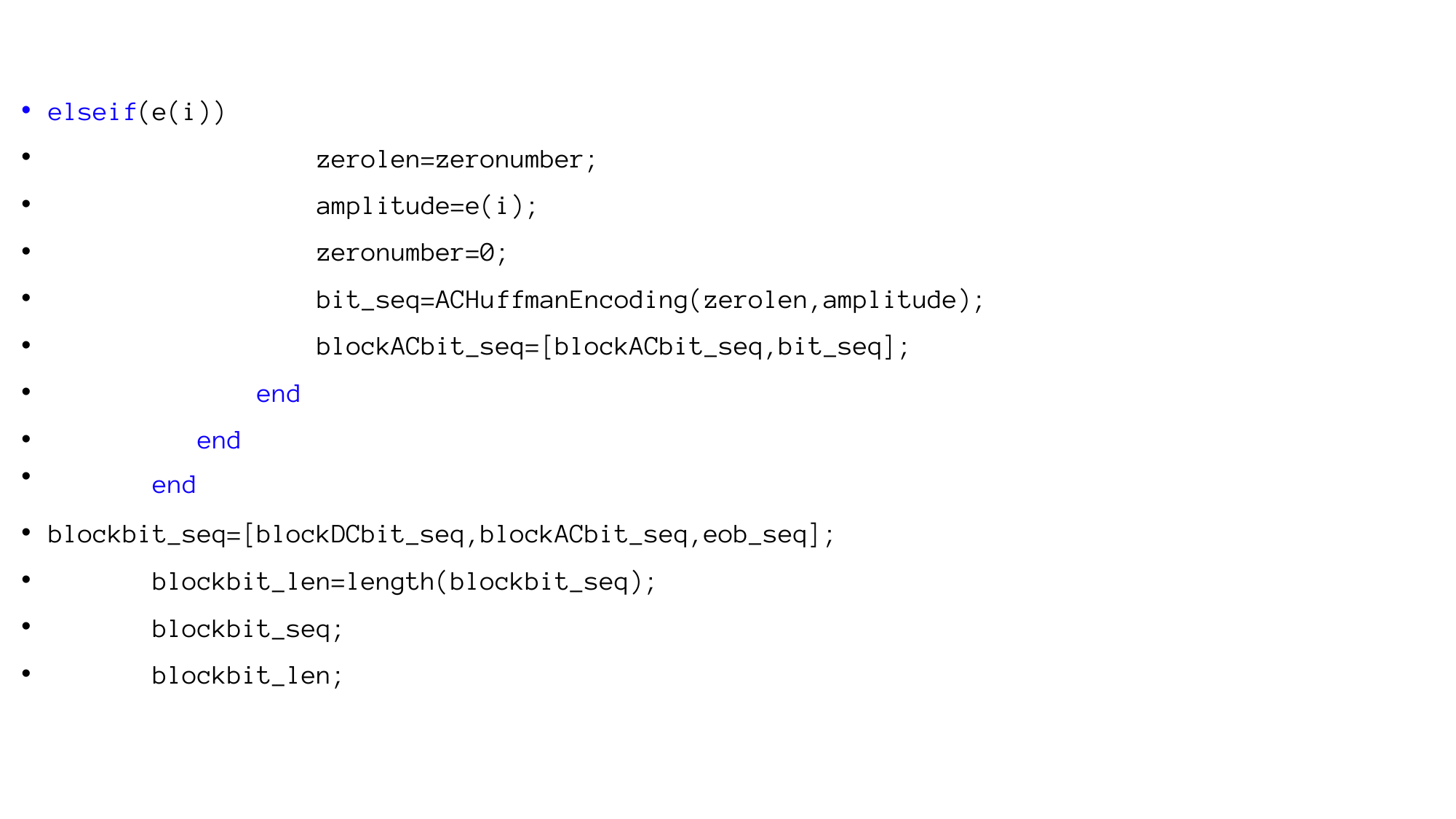

#
elseif(e(i))
                  zerolen=zeronumber;
                  amplitude=e(i);
                  zeronumber=0;
                  bit_seq=ACHuffmanEncoding(zerolen,amplitude);
                  blockACbit_seq=[blockACbit_seq,bit_seq];
              end
          end
       end
blockbit_seq=[blockDCbit_seq,blockACbit_seq,eob_seq];
       blockbit_len=length(blockbit_seq);
       blockbit_seq;
       blockbit_len;